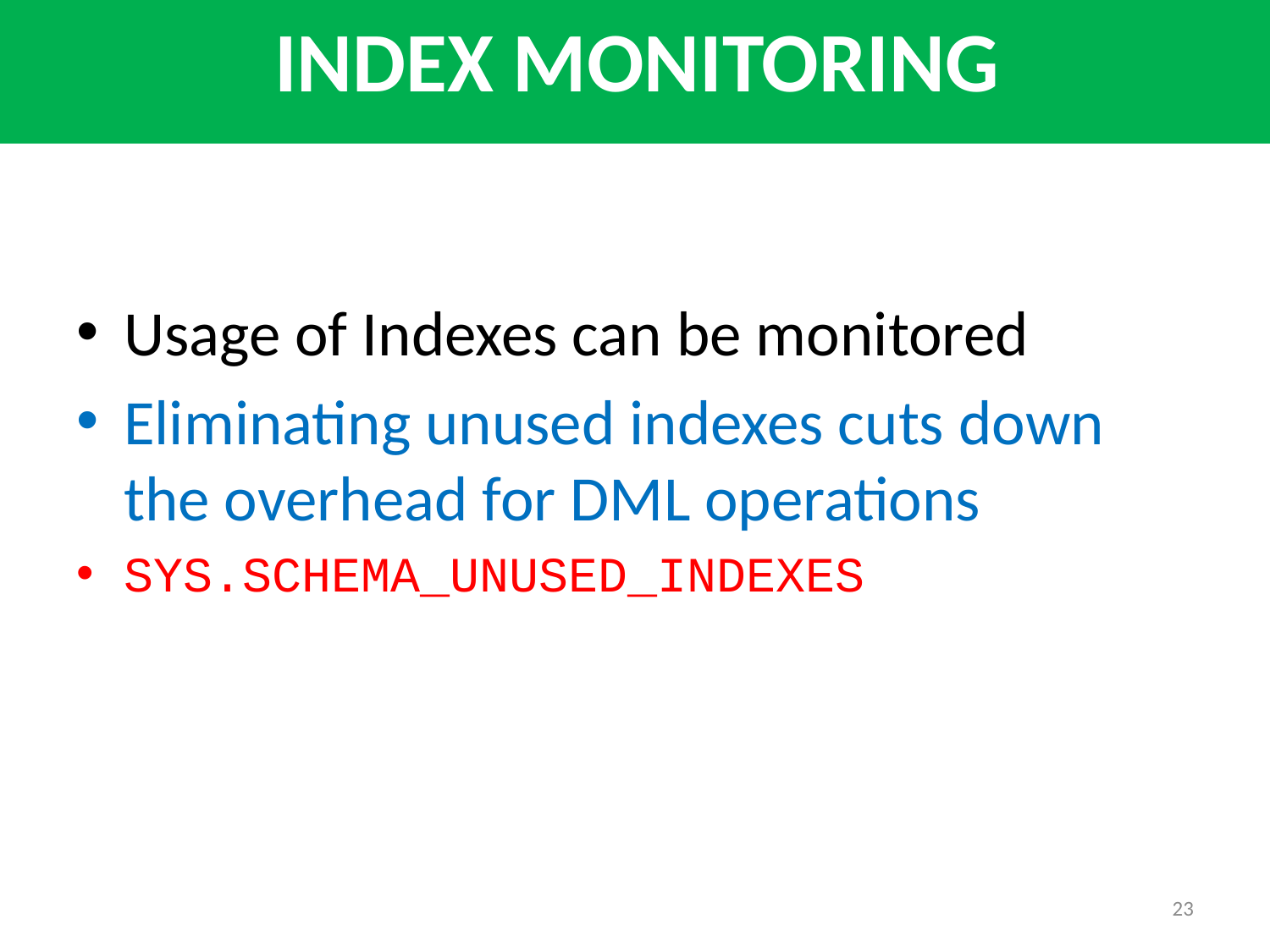

# INDEX MONITORING

Usage of Indexes can be monitored
Eliminating unused indexes cuts down the overhead for DML operations
SYS.SCHEMA_UNUSED_INDEXES

23